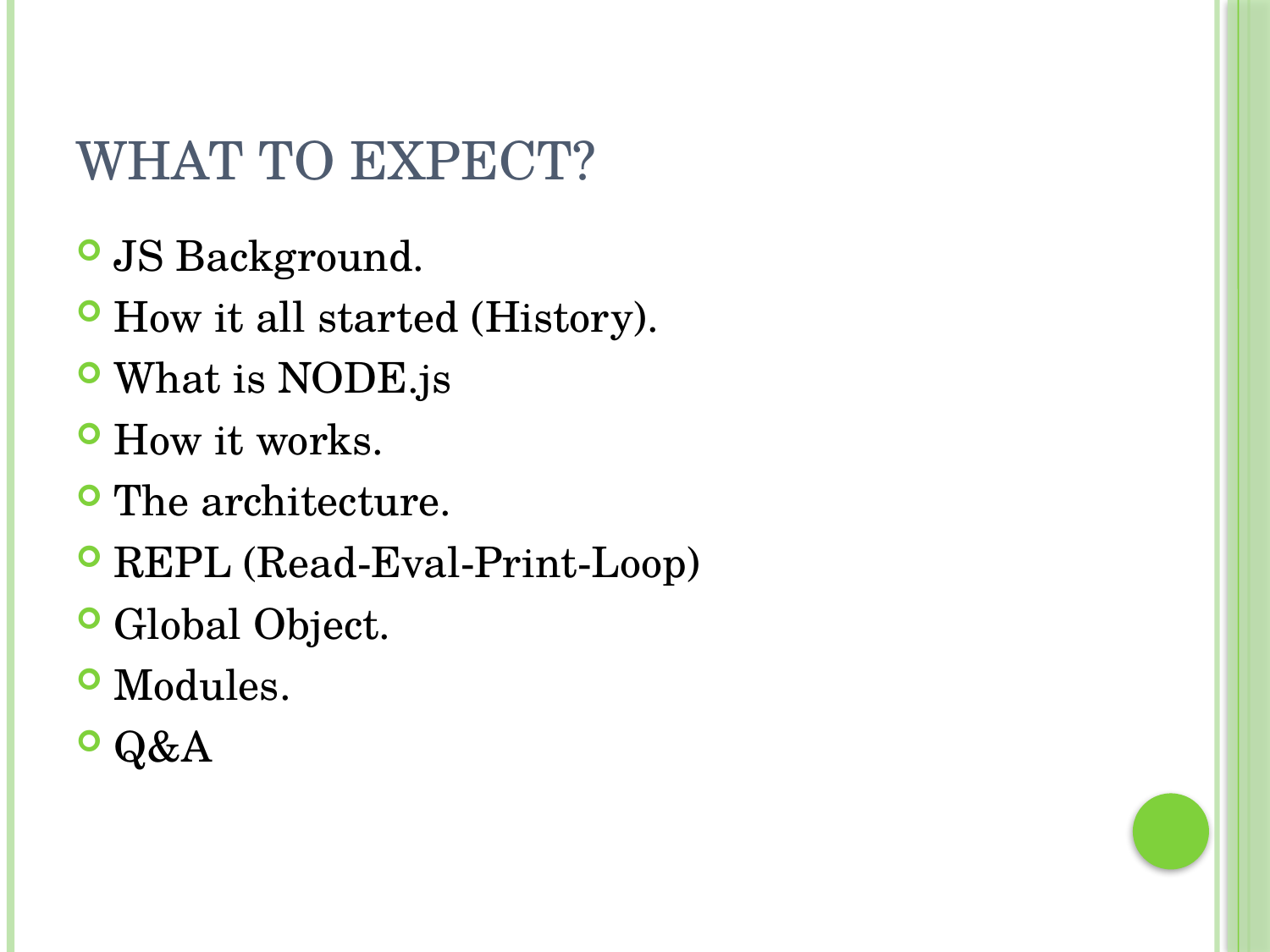

# What to expect?
JS Background.
How it all started (History).
What is NODE.js
How it works.
The architecture.
REPL (Read-Eval-Print-Loop)
Global Object.
Modules.
Q&A